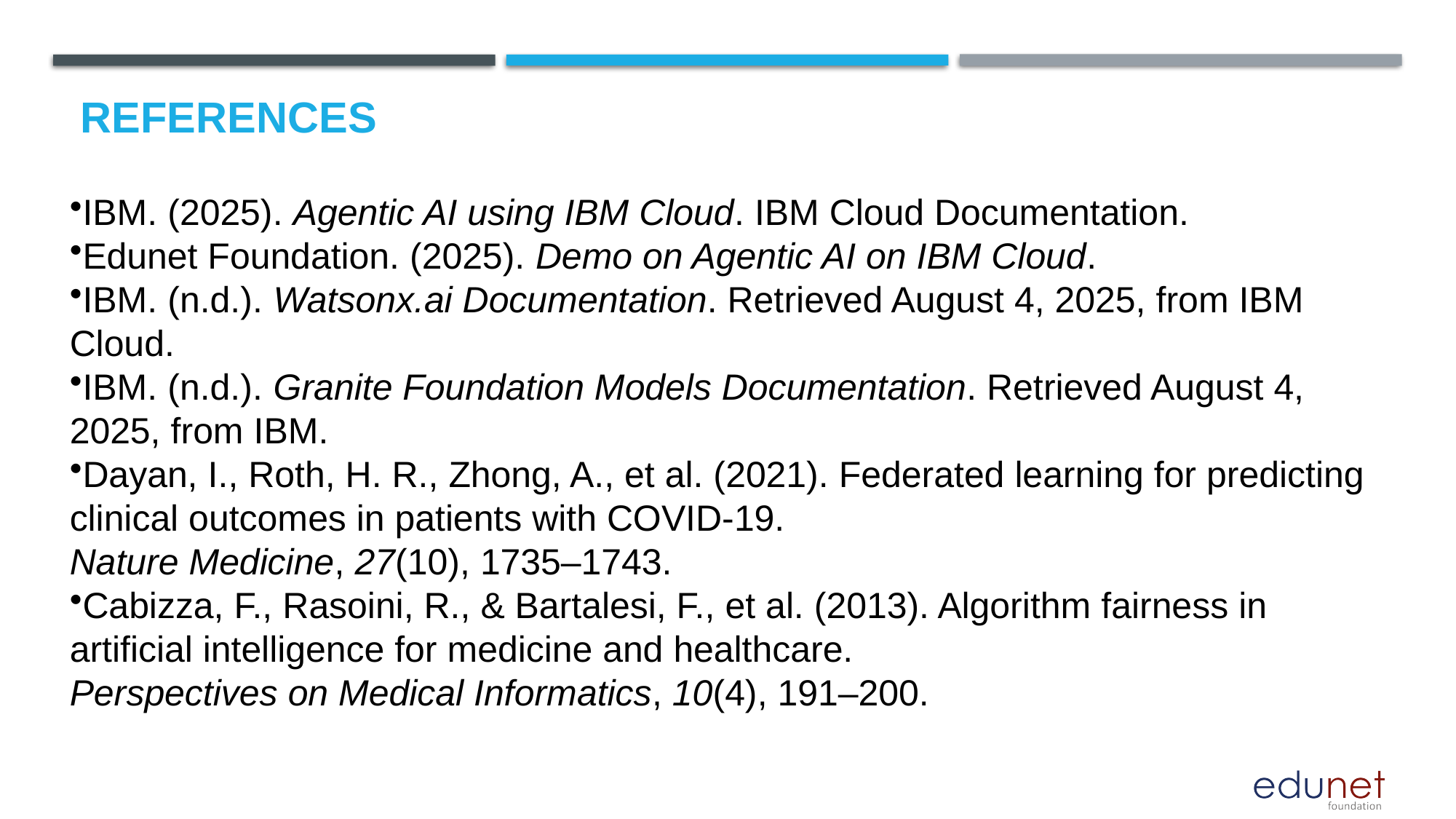

# References
IBM. (2025). Agentic AI using IBM Cloud. IBM Cloud Documentation.
Edunet Foundation. (2025). Demo on Agentic AI on IBM Cloud.
IBM. (n.d.). Watsonx.ai Documentation. Retrieved August 4, 2025, from IBM Cloud.
IBM. (n.d.). Granite Foundation Models Documentation. Retrieved August 4, 2025, from IBM.
Dayan, I., Roth, H. R., Zhong, A., et al. (2021). Federated learning for predicting clinical outcomes in patients with COVID-19.
Nature Medicine, 27(10), 1735–1743.
Cabizza, F., Rasoini, R., & Bartalesi, F., et al. (2013). Algorithm fairness in artificial intelligence for medicine and healthcare.
Perspectives on Medical Informatics, 10(4), 191–200.